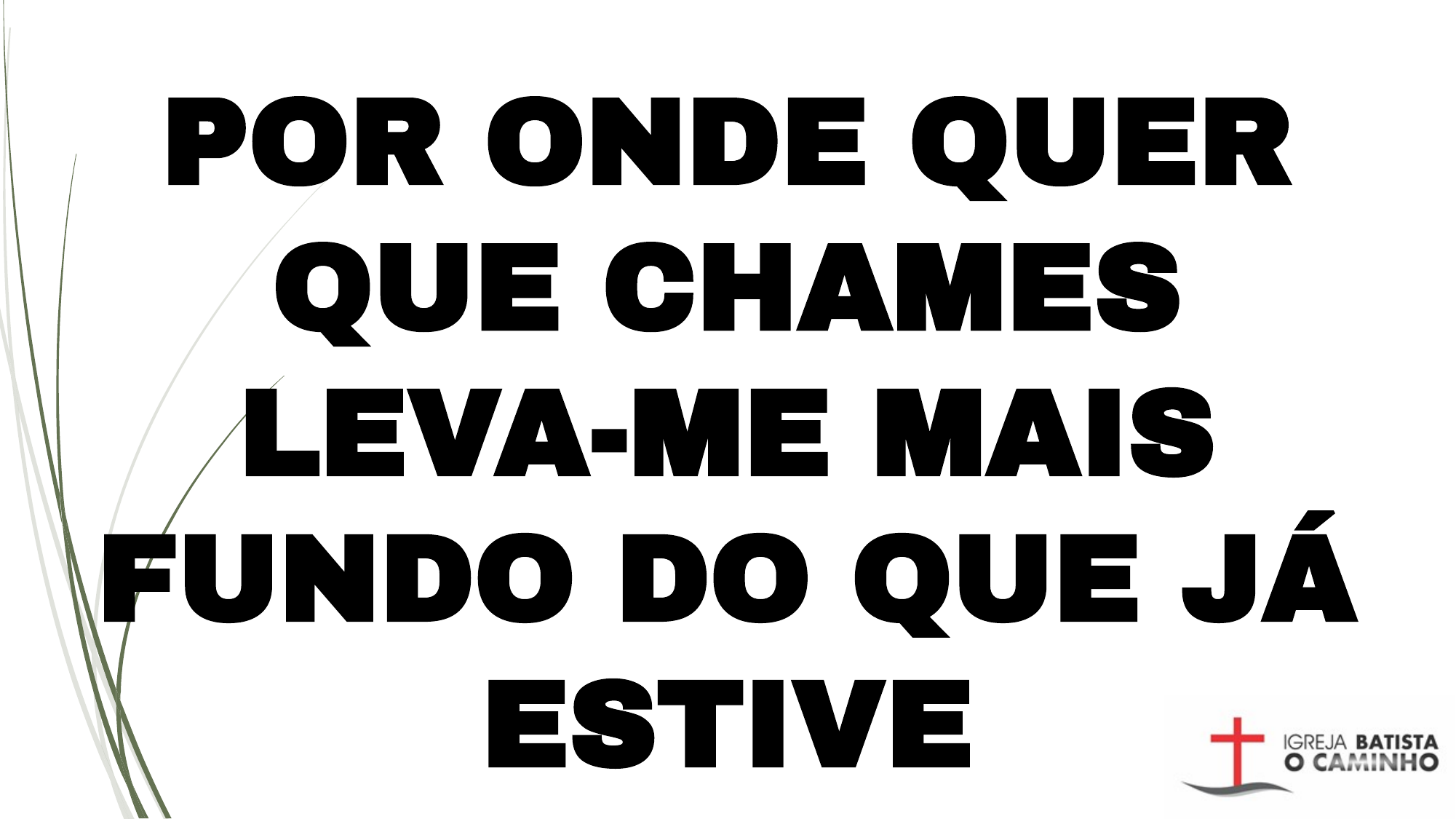

# POR ONDE QUER QUE CHAMES LEVA-ME MAIS FUNDO DO QUE JÁ ESTIVE